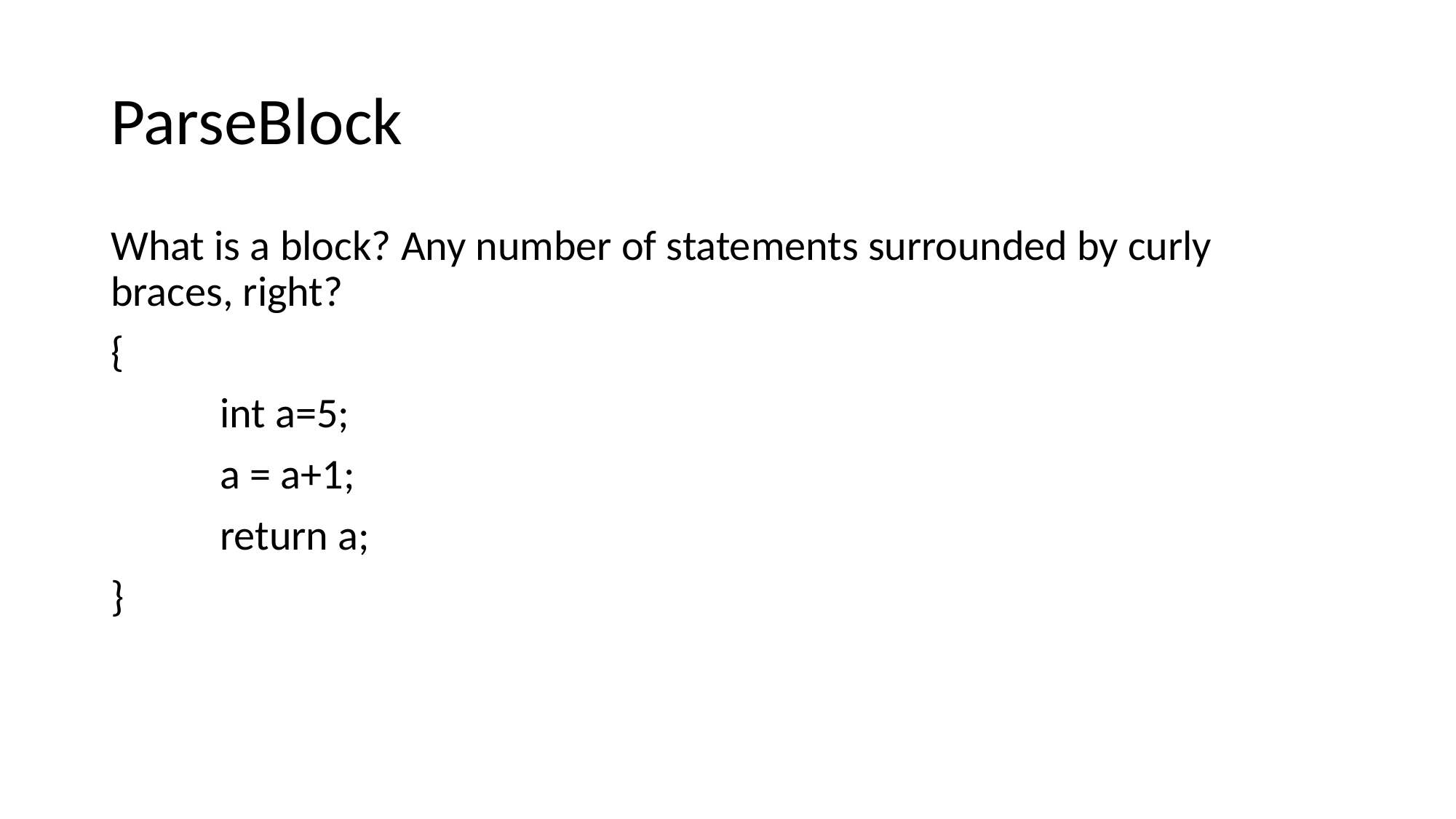

# ParseBlock
What is a block? Any number of statements surrounded by curly braces, right?
{
	int a=5;
	a = a+1;
	return a;
}